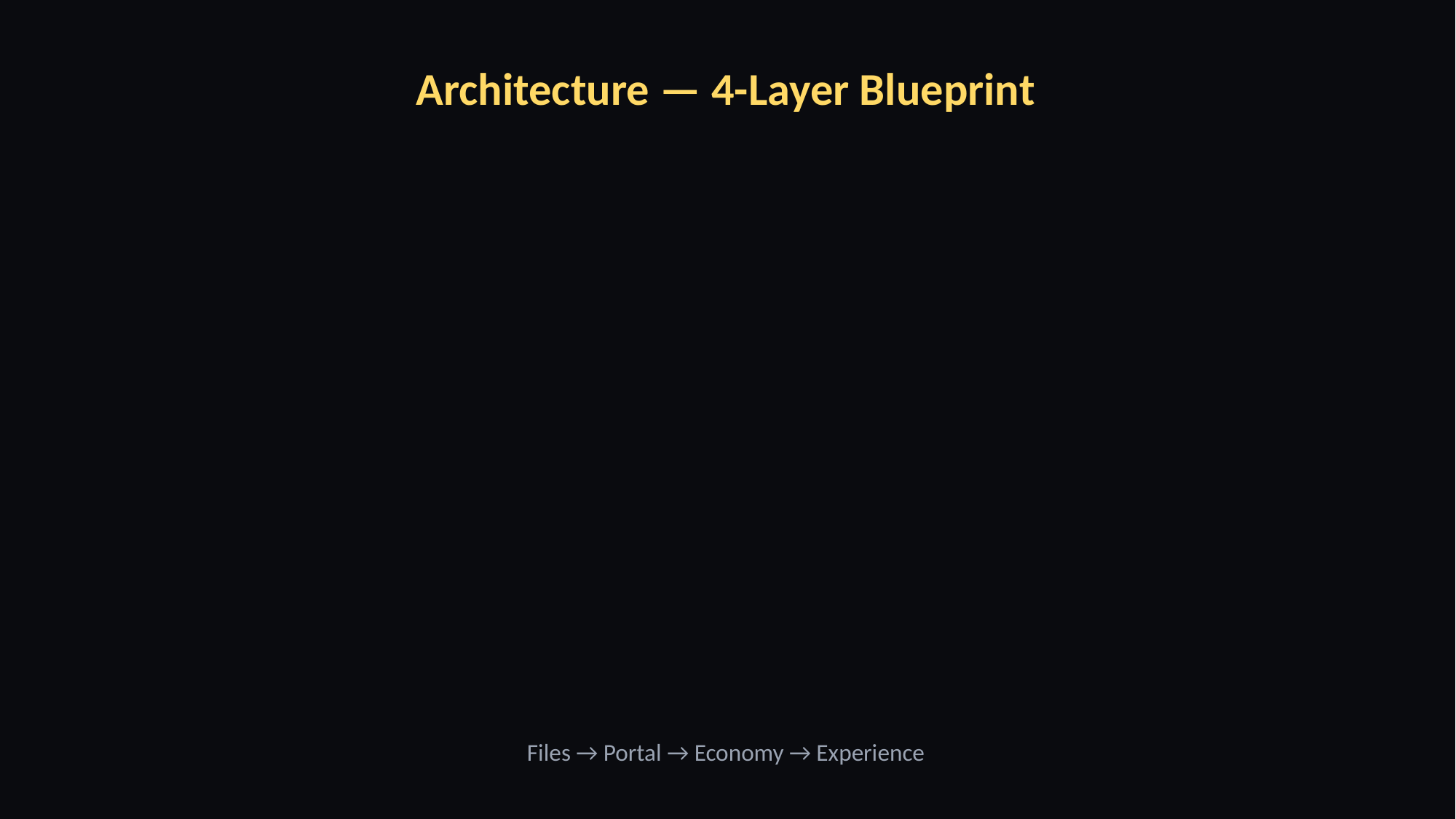

Architecture — 4-Layer Blueprint
Files → Portal → Economy → Experience